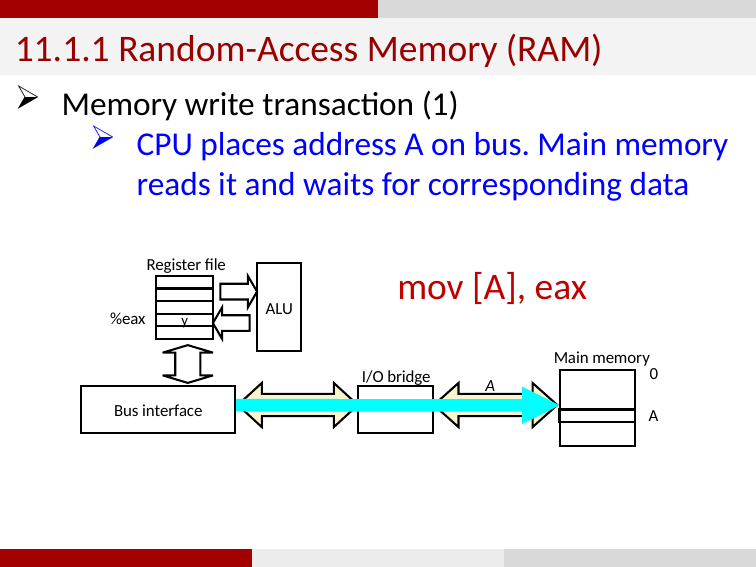

11.1.1 Random-Access Memory (RAM)
Memory write transaction (1)
CPU places address A on bus. Main memory reads it and waits for corresponding data

Register file
mov [A], eax
ALU

%eax

y

Main memory

0
I/O bridge
A

Bus interface

A

24